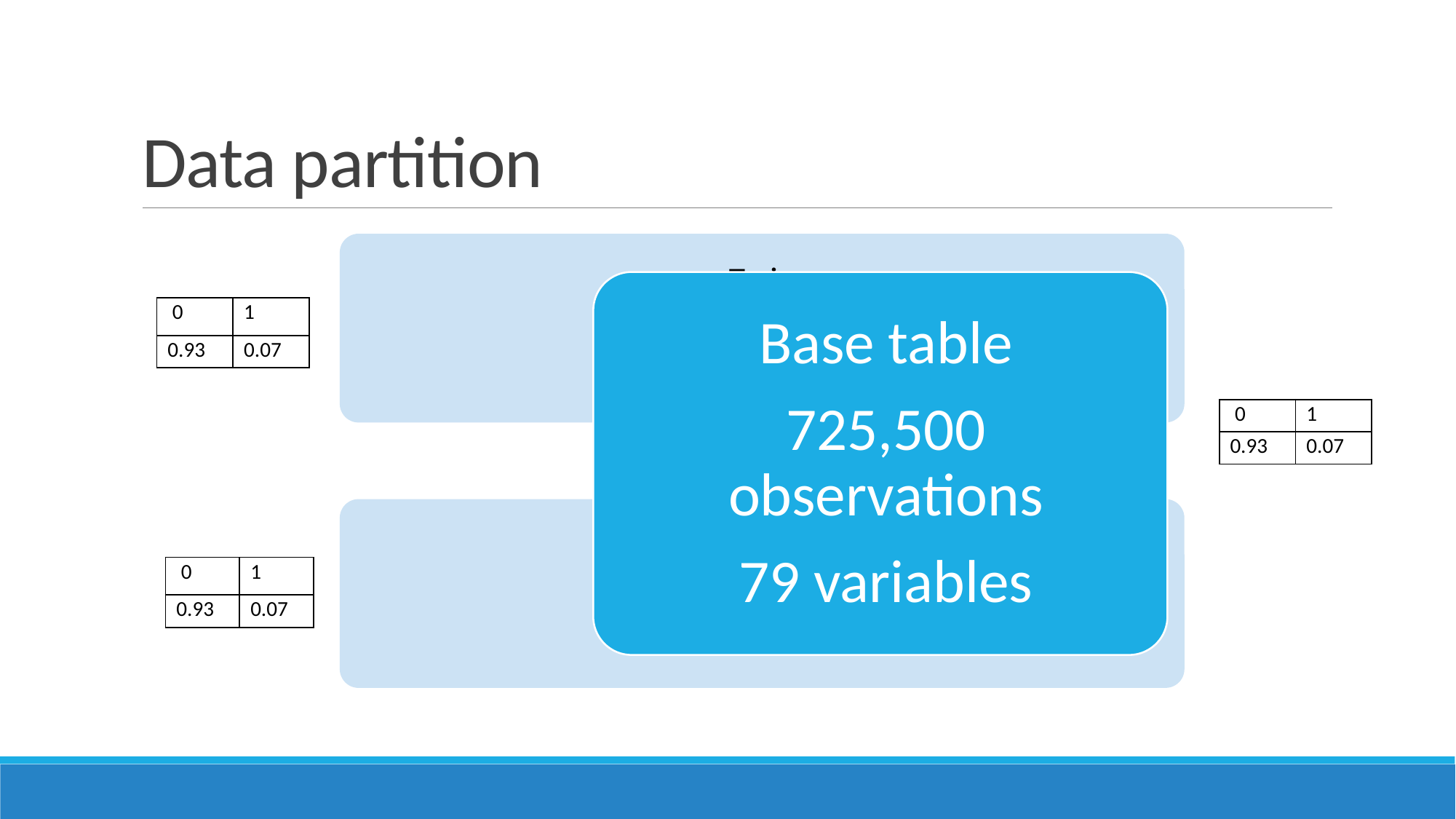

# Data partition
Test
30% of the data
217,650 obs
Train
70% of the data
507,850 obs
Base table
725,500 observations
79 variables
| 0 | 1 |
| --- | --- |
| 0.93 | 0.07 |
| 0 | 1 |
| --- | --- |
| 0.93 | 0.07 |
| 0 | 1 |
| --- | --- |
| 0.93 | 0.07 |